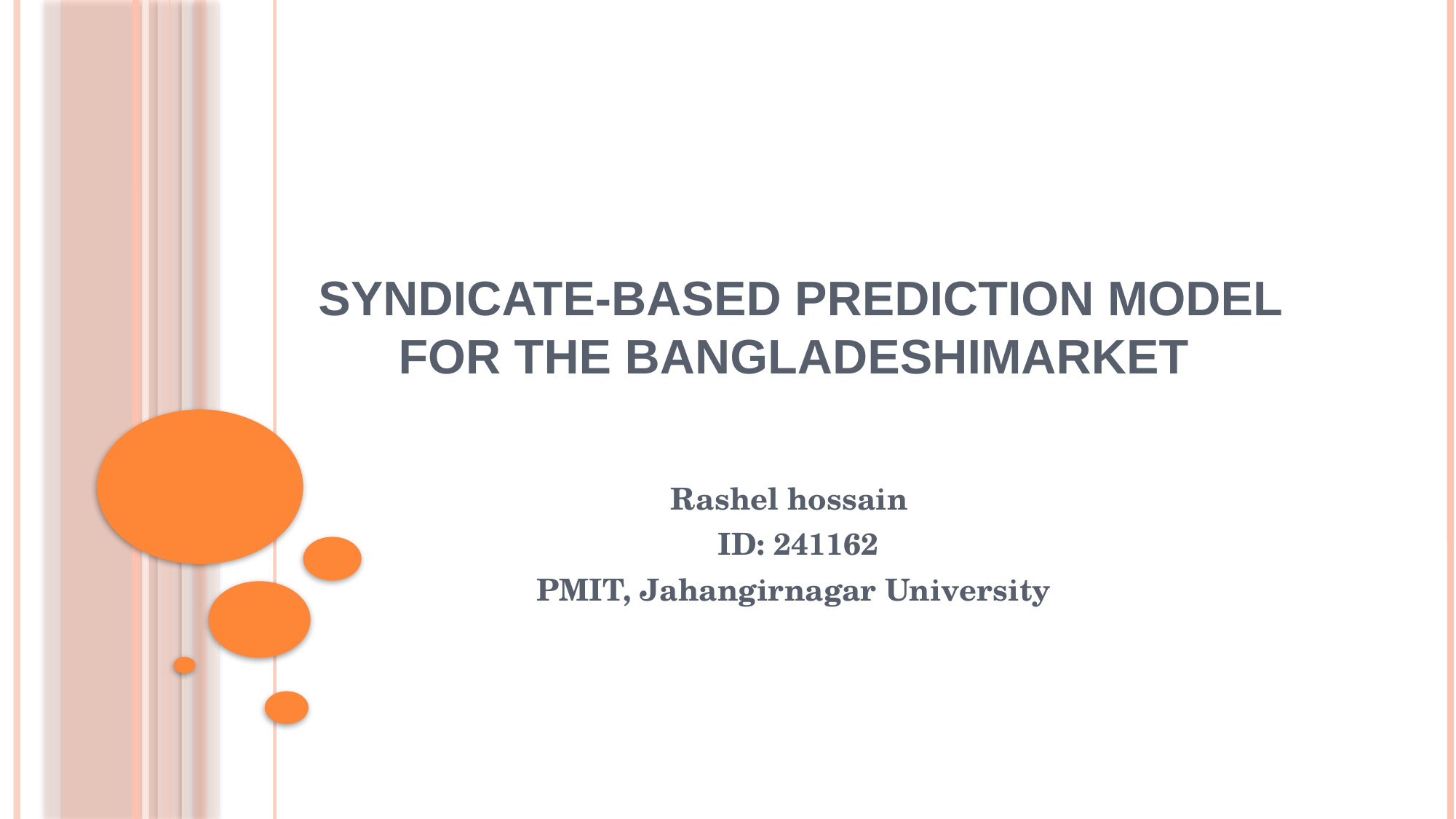

# Syndicate-Based Prediction Model for the BangladeshiMarket
Rashel hossain
 ID: 241162
PMIT, Jahangirnagar University